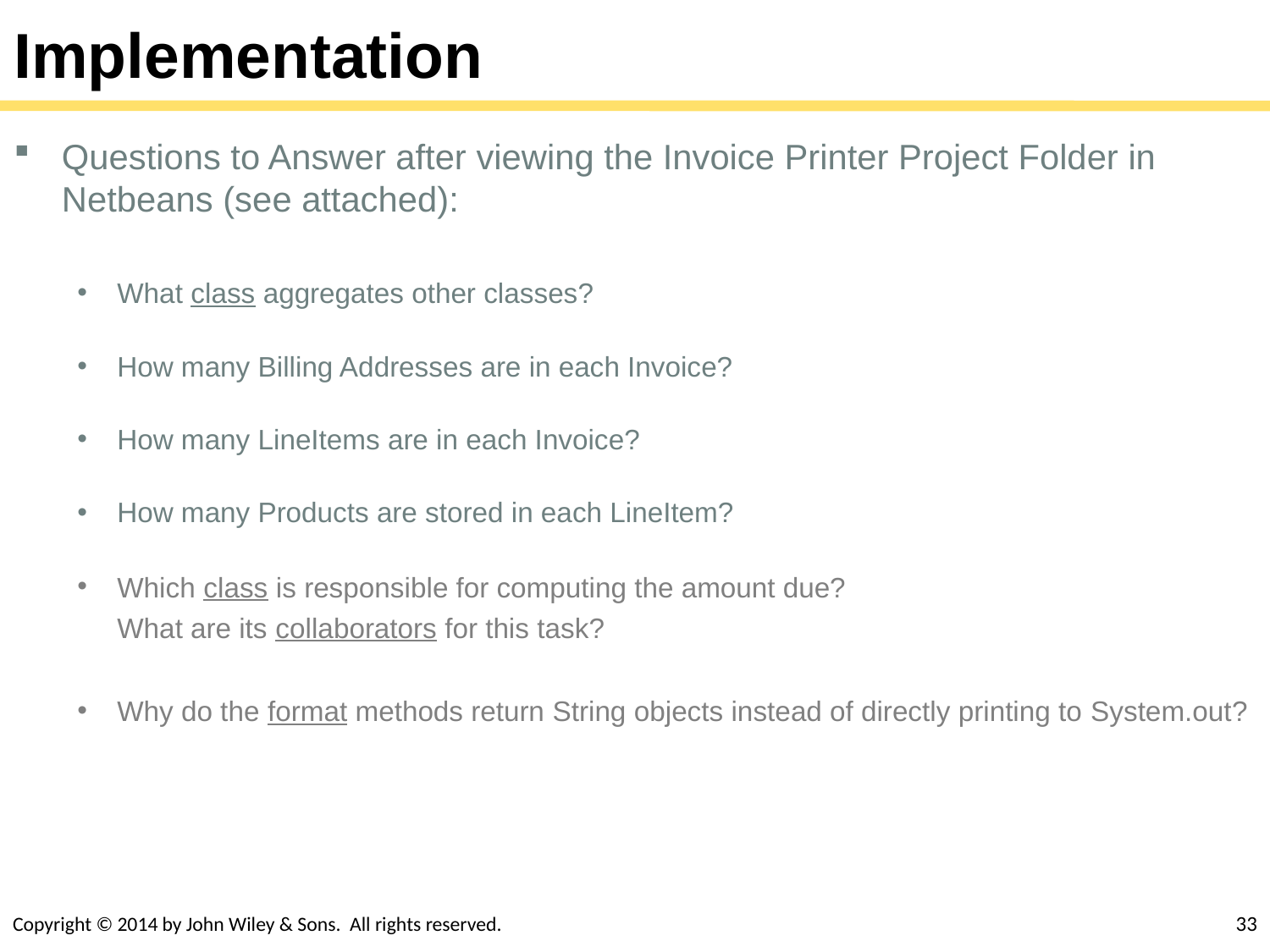

# Implementation
Questions to Answer after viewing the Invoice Printer Project Folder in Netbeans (see attached):
What class aggregates other classes?
How many Billing Addresses are in each Invoice?
How many LineItems are in each Invoice?
How many Products are stored in each LineItem?
Which class is responsible for computing the amount due?
What are its collaborators for this task?
Why do the format methods return String objects instead of directly printing to System.out?